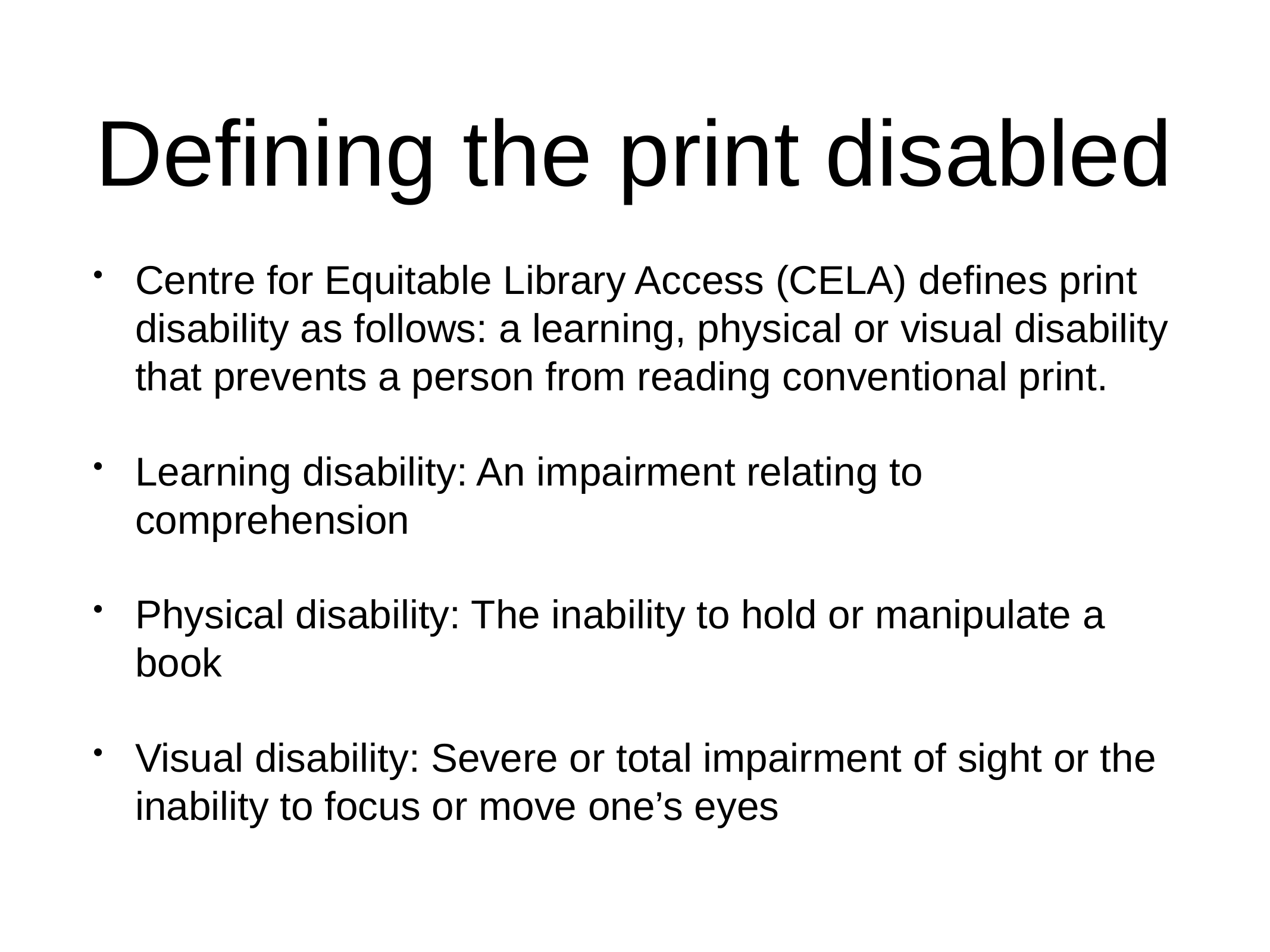

# Defining the print disabled
Centre for Equitable Library Access (CELA) defines print disability as follows: a learning, physical or visual disability that prevents a person from reading conventional print.
Learning disability: An impairment relating to comprehension
Physical disability: The inability to hold or manipulate a book
Visual disability: Severe or total impairment of sight or the inability to focus or move one’s eyes